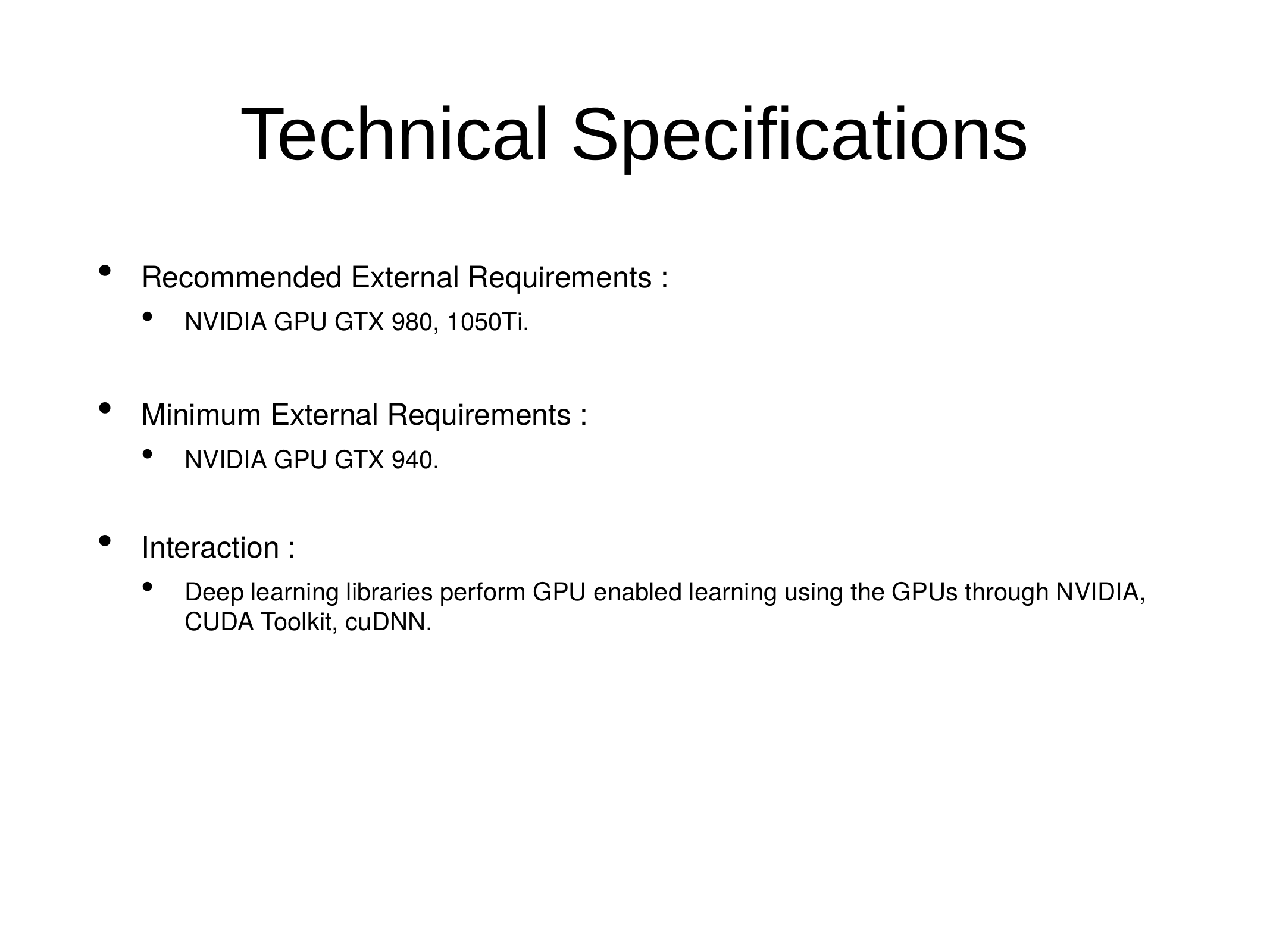

# Technical Specifications
Recommended External Requirements :
NVIDIA GPU GTX 980, 1050Ti.

Minimum External Requirements :
NVIDIA GPU GTX 940.

Interaction :
Deep learning libraries perform GPU enabled learning using the GPUs through NVIDIA, CUDA Toolkit, cuDNN.